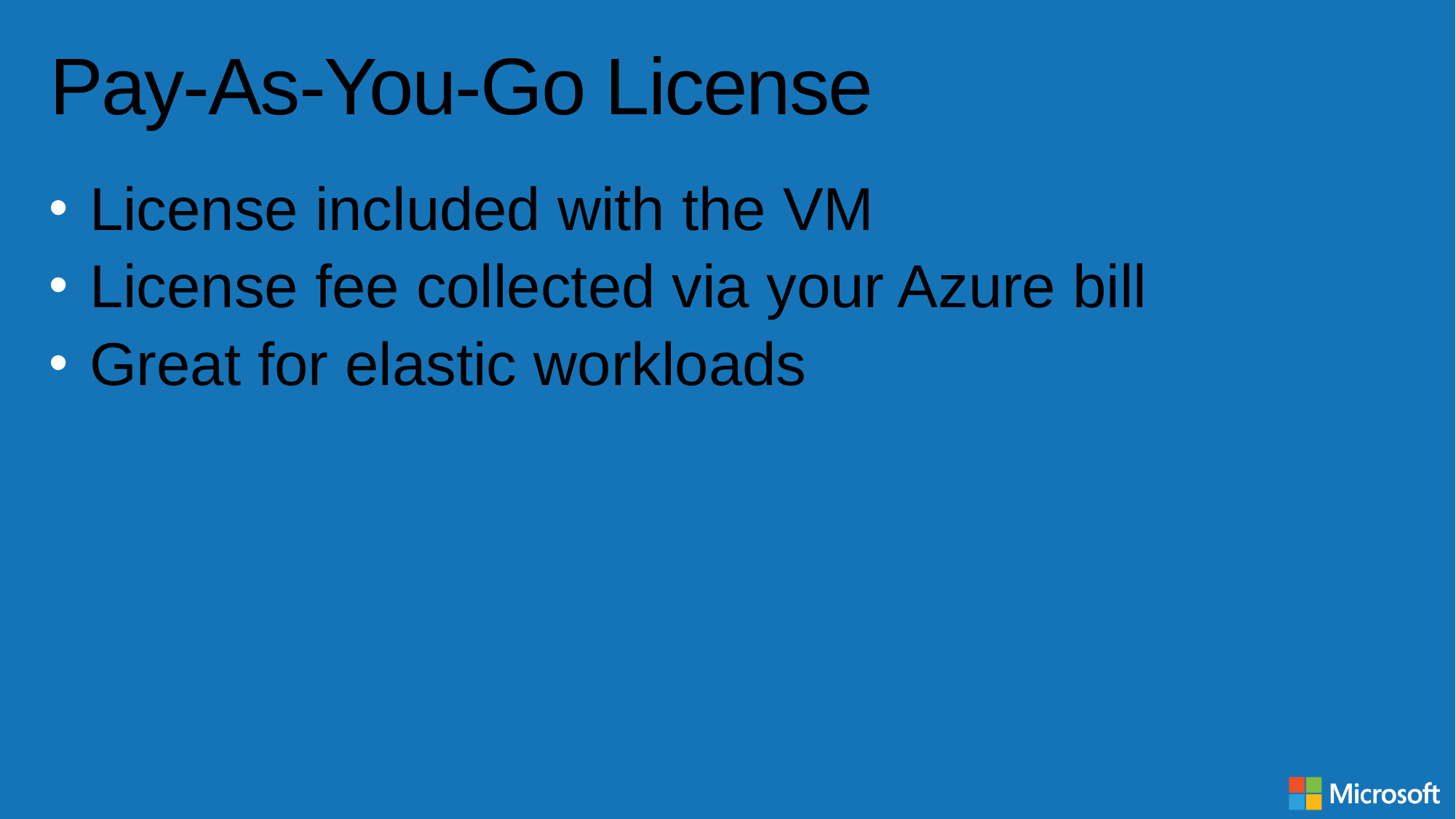

# Pay-As-You-Go License
License included with the VM
License fee collected via your Azure bill
Great for elastic workloads